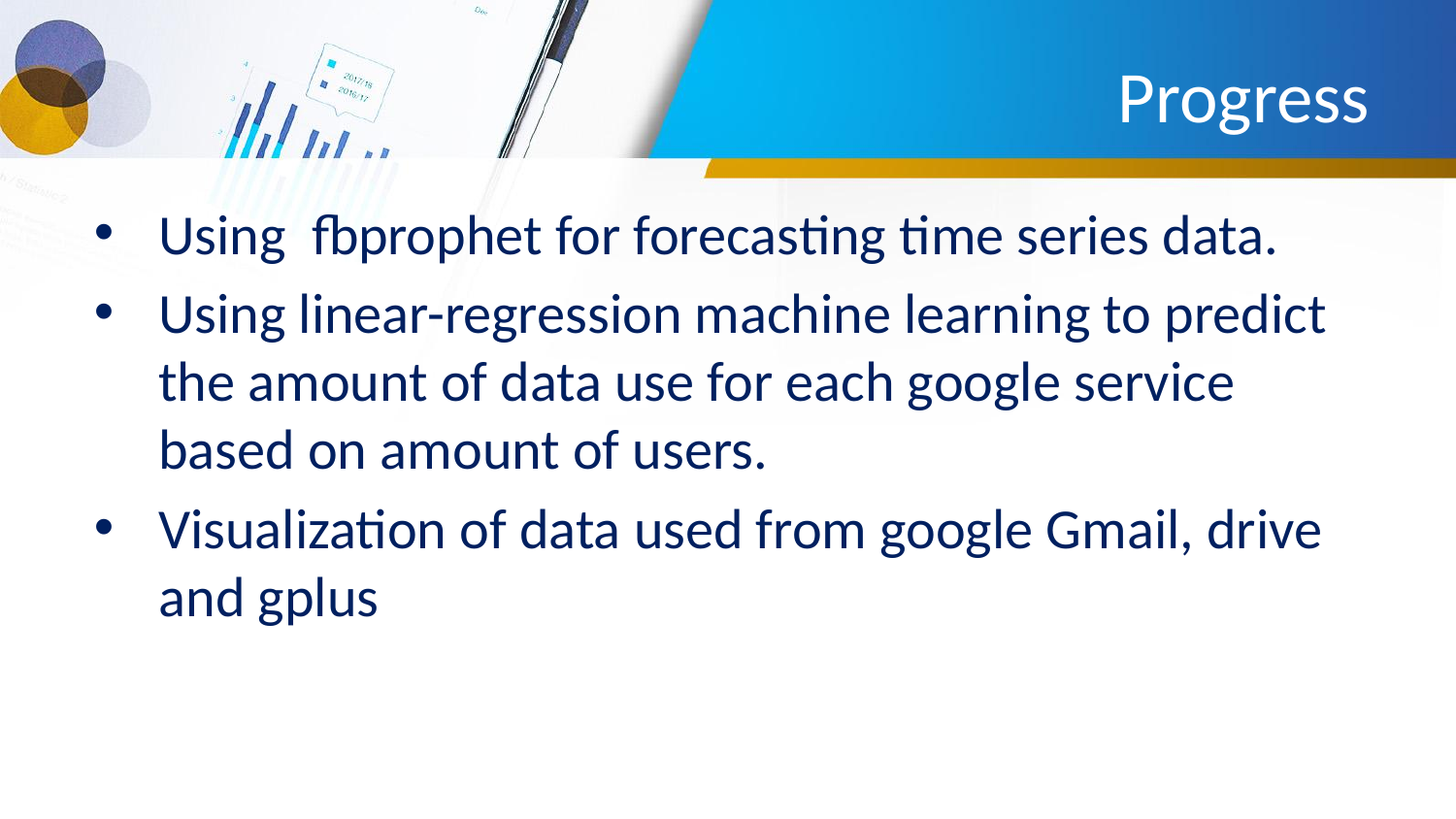

# Progress
Using  fbprophet for forecasting time series data.
Using linear-regression machine learning to predict the amount of data use for each google service based on amount of users.
Visualization of data used from google Gmail, drive and gplus